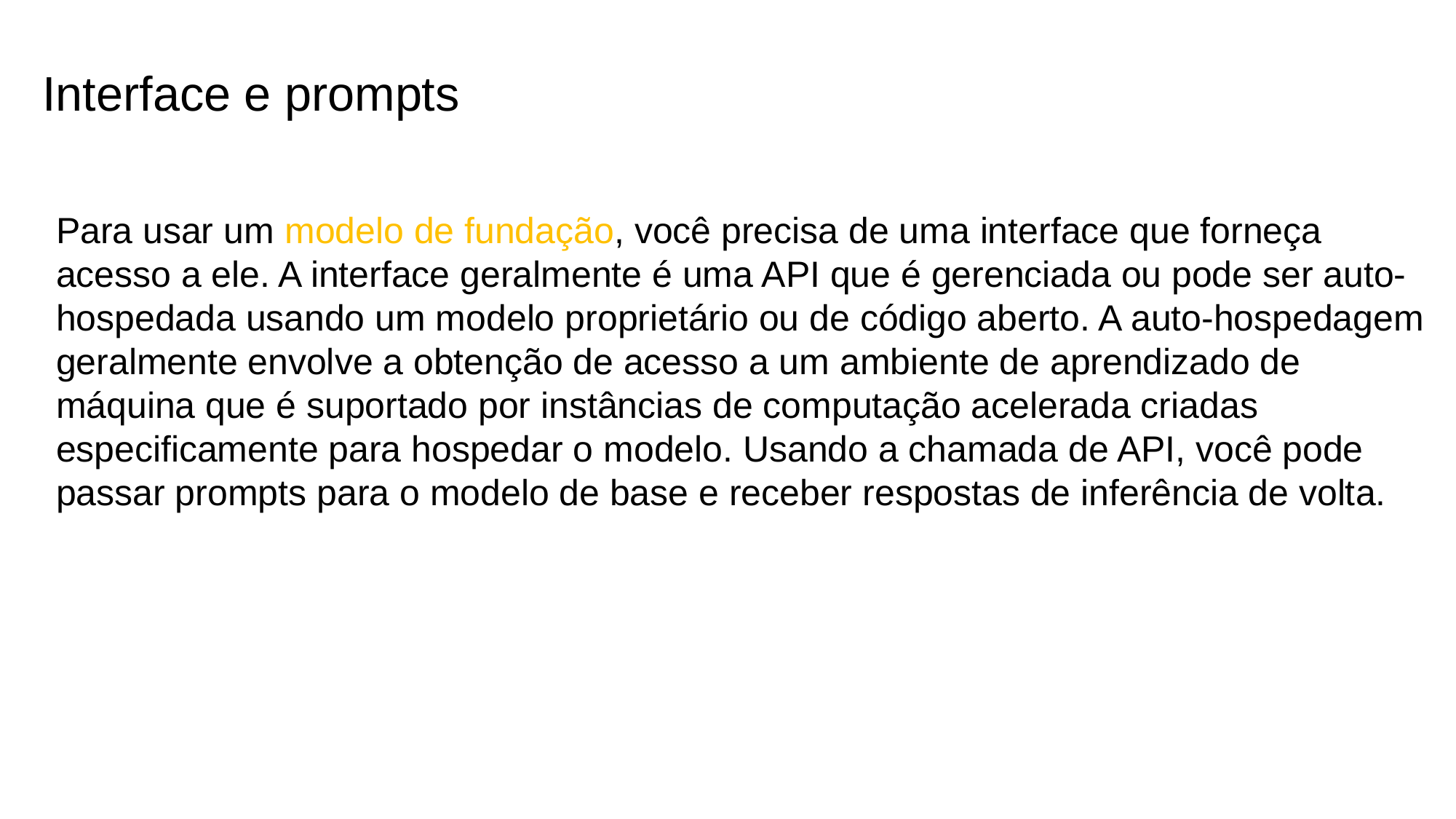

Interface e prompts

Para usar um modelo de fundação, você precisa de uma interface que forneça acesso a ele. A interface geralmente é uma API que é gerenciada ou pode ser auto-hospedada usando um modelo proprietário ou de código aberto. A auto-hospedagem geralmente envolve a obtenção de acesso a um ambiente de aprendizado de máquina que é suportado por instâncias de computação acelerada criadas especificamente para hospedar o modelo. Usando a chamada de API, você pode passar prompts para o modelo de base e receber respostas de inferência de volta.